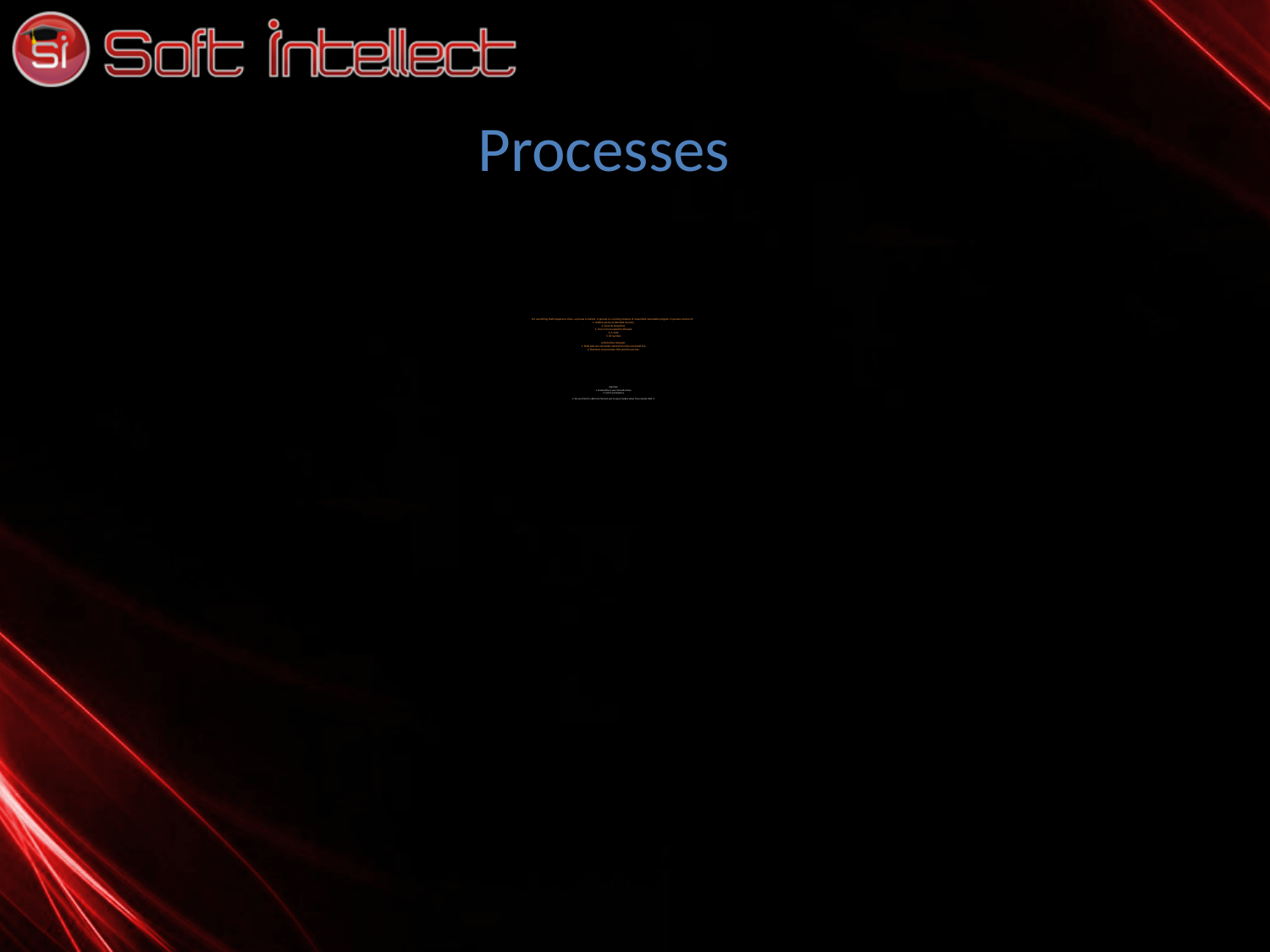

Processes

# For everything that happens on Linux, a process is started.  A process is a running instance of a launched, executable program. A process consists of: 1. Address space of allocated memory. 2. Security properties 3. One or more execution threads. 4. A state. 5. ID number. A distinction between: 1. Shell jobs are commands started from the command line 2. Daemons are processes that provide services. Exercises: 1. Create a file in your home directory. 2. List it’s permissions. 4. Do you think it’s safe to let the root user to log in inside a server from remote ( SSH ) ?